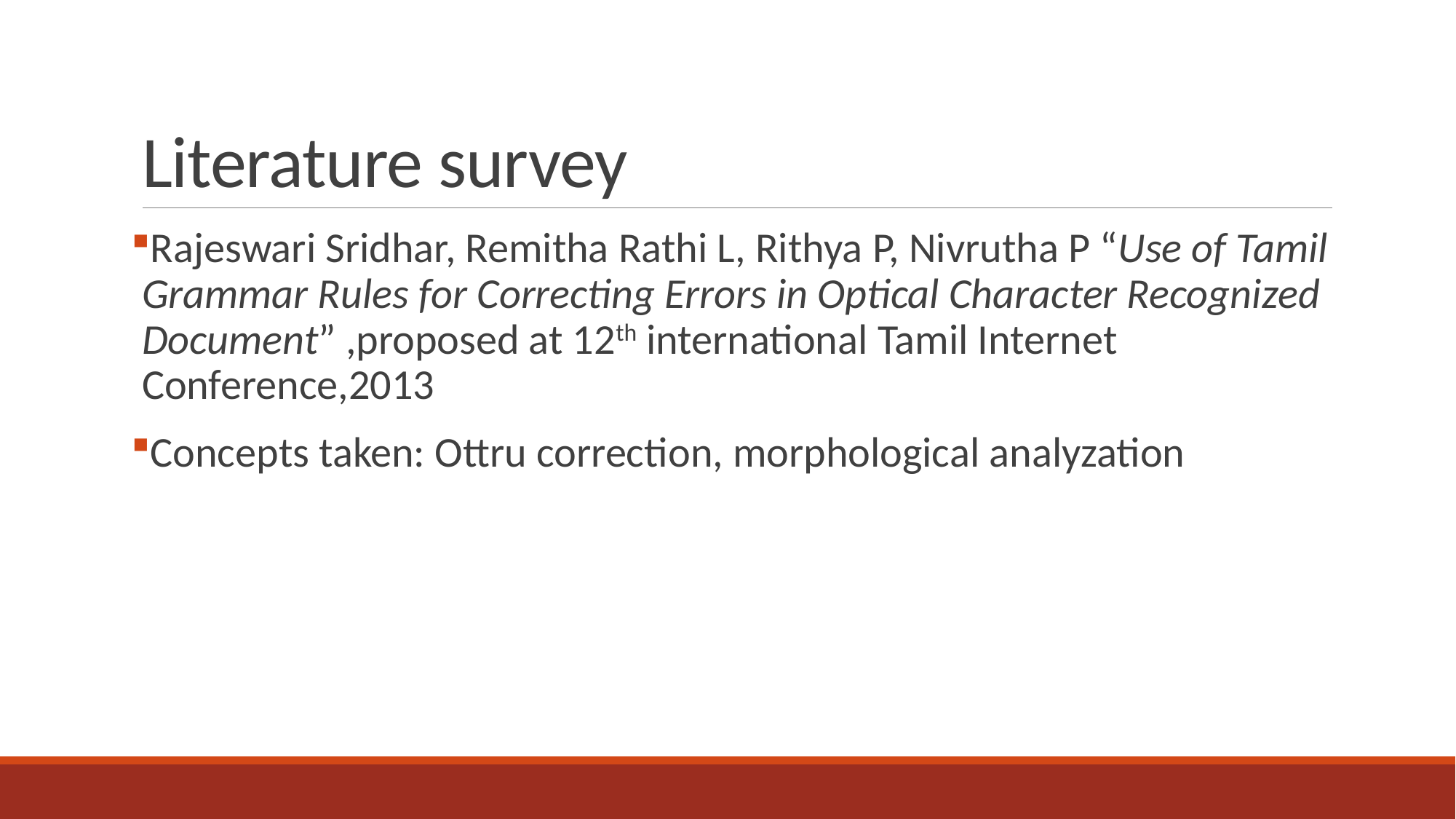

# Literature survey
Rajeswari Sridhar, Remitha Rathi L, Rithya P, Nivrutha P “Use of Tamil Grammar Rules for Correcting Errors in Optical Character Recognized Document” ,proposed at 12th international Tamil Internet Conference,2013
Concepts taken: Ottru correction, morphological analyzation